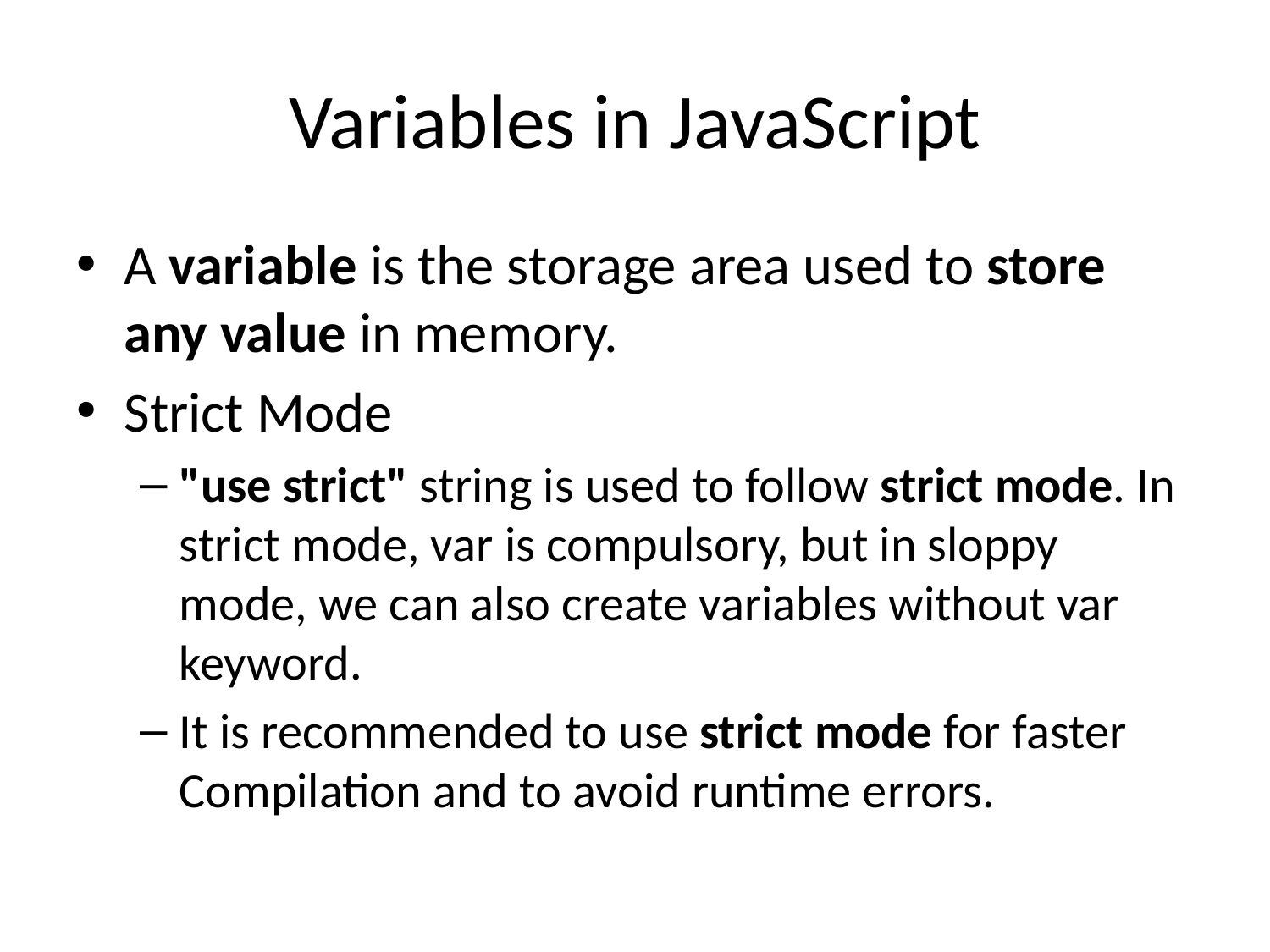

# Variables in JavaScript
A variable is the storage area used to store any value in memory.
Strict Mode
"use strict" string is used to follow strict mode. In strict mode, var is compulsory, but in sloppy mode, we can also create variables without var keyword.
It is recommended to use strict mode for faster Compilation and to avoid runtime errors.